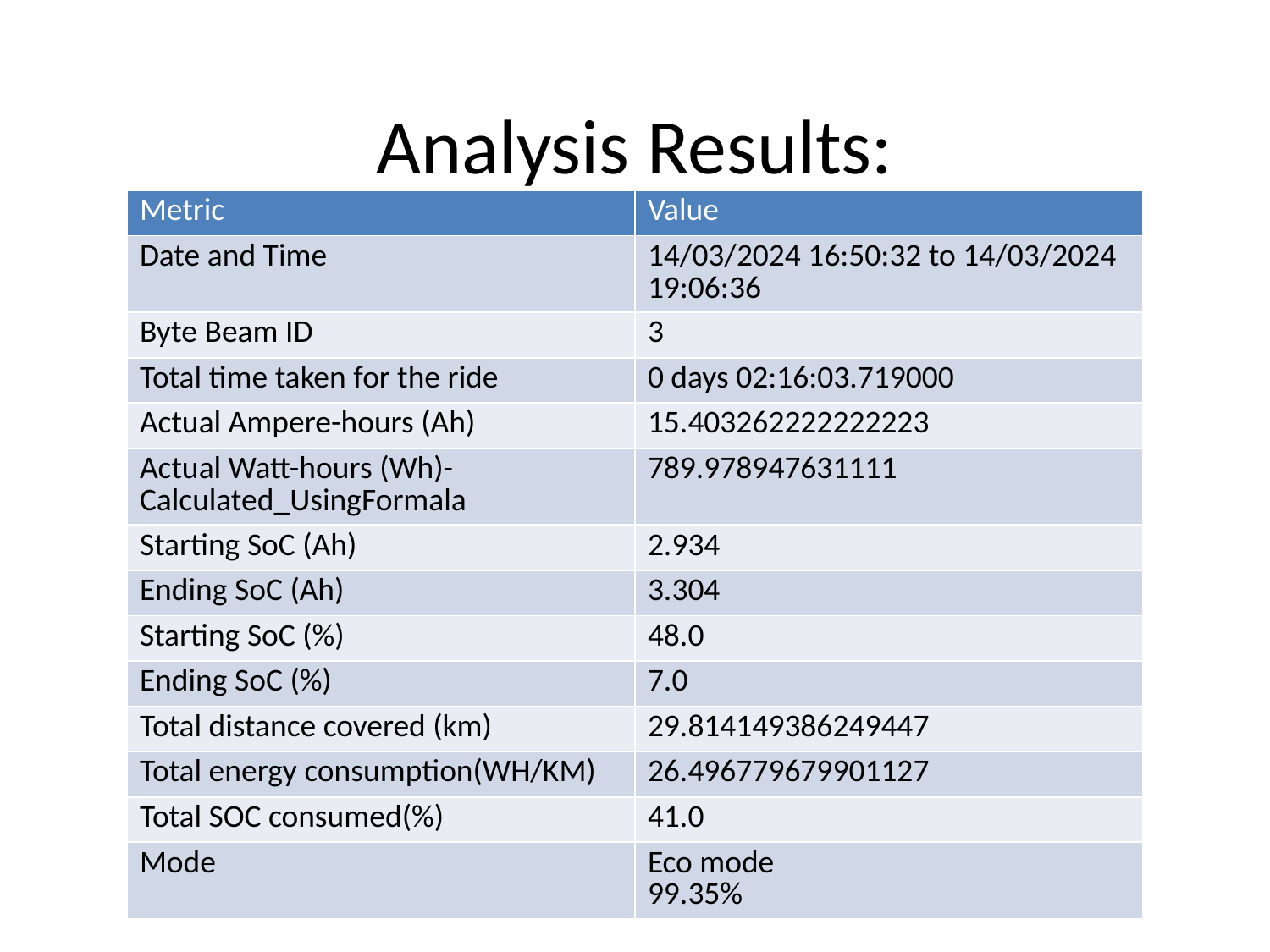

# Analysis Results:
| Metric | Value |
| --- | --- |
| Date and Time | 14/03/2024 16:50:32 to 14/03/2024 19:06:36 |
| Byte Beam ID | 3 |
| Total time taken for the ride | 0 days 02:16:03.719000 |
| Actual Ampere-hours (Ah) | 15.403262222222223 |
| Actual Watt-hours (Wh)- Calculated\_UsingFormala | 789.978947631111 |
| Starting SoC (Ah) | 2.934 |
| Ending SoC (Ah) | 3.304 |
| Starting SoC (%) | 48.0 |
| Ending SoC (%) | 7.0 |
| Total distance covered (km) | 29.814149386249447 |
| Total energy consumption(WH/KM) | 26.496779679901127 |
| Total SOC consumed(%) | 41.0 |
| Mode | Eco mode 99.35% |